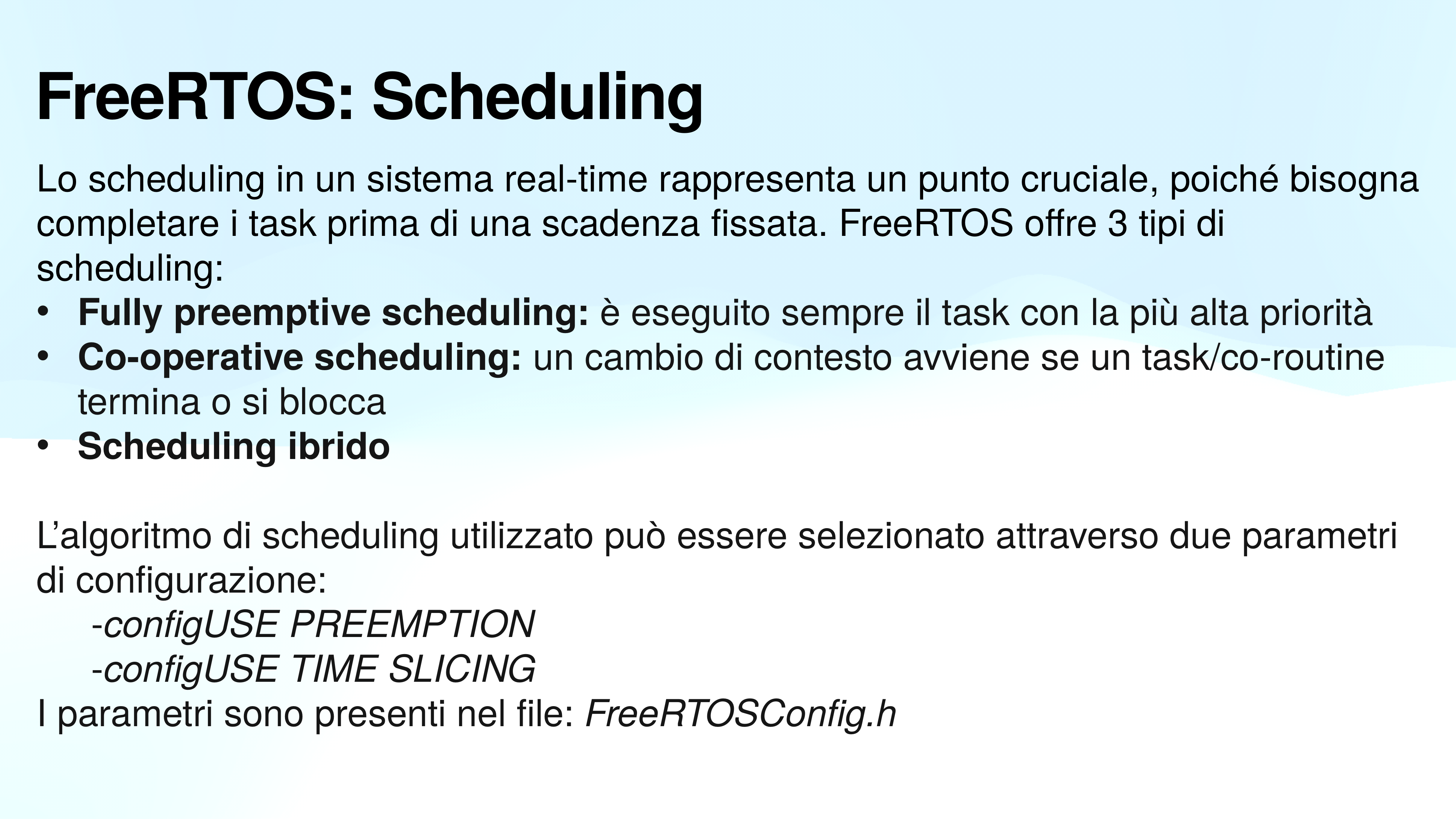

# FreeRTOS: Scheduling
Lo scheduling in un sistema real-time rappresenta un punto cruciale, poiché bisogna completare i task prima di una scadenza fissata. FreeRTOS offre 3 tipi di scheduling:
Fully preemptive scheduling: è eseguito sempre il task con la più alta priorità
Co-operative scheduling: un cambio di contesto avviene se un task/co-routine termina o si blocca
Scheduling ibrido

L’algoritmo di scheduling utilizzato può essere selezionato attraverso due parametri di configurazione:
	-configUSE PREEMPTION
	-configUSE TIME SLICING
I parametri sono presenti nel file: FreeRTOSConfig.h